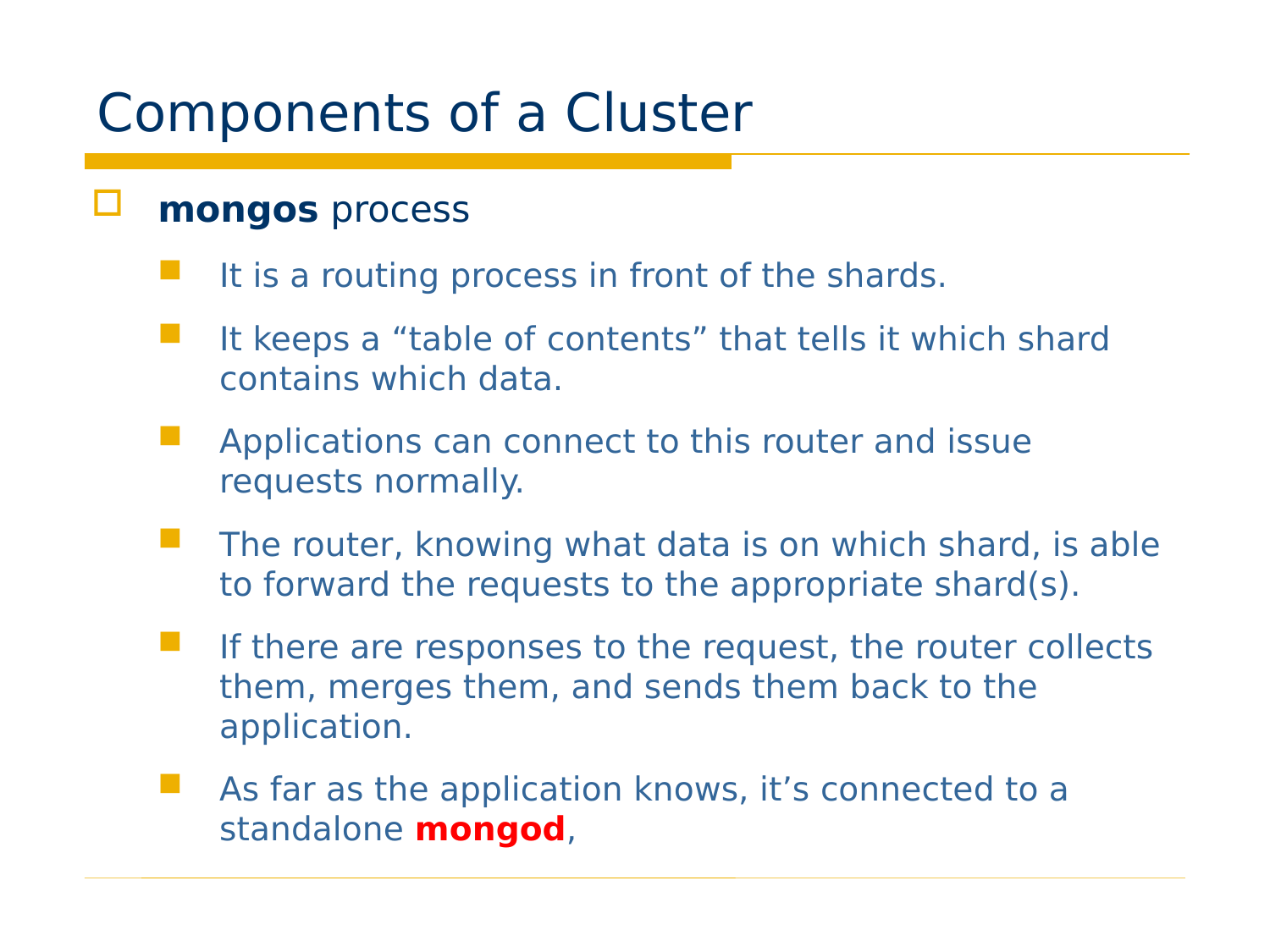

# Components of a Cluster
mongos process
It is a routing process in front of the shards.
It keeps a “table of contents” that tells it which shard contains which data.
Applications can connect to this router and issue requests normally.
The router, knowing what data is on which shard, is able to forward the requests to the appropriate shard(s).
If there are responses to the request, the router collects them, merges them, and sends them back to the application.
As far as the application knows, it’s connected to a standalone mongod,